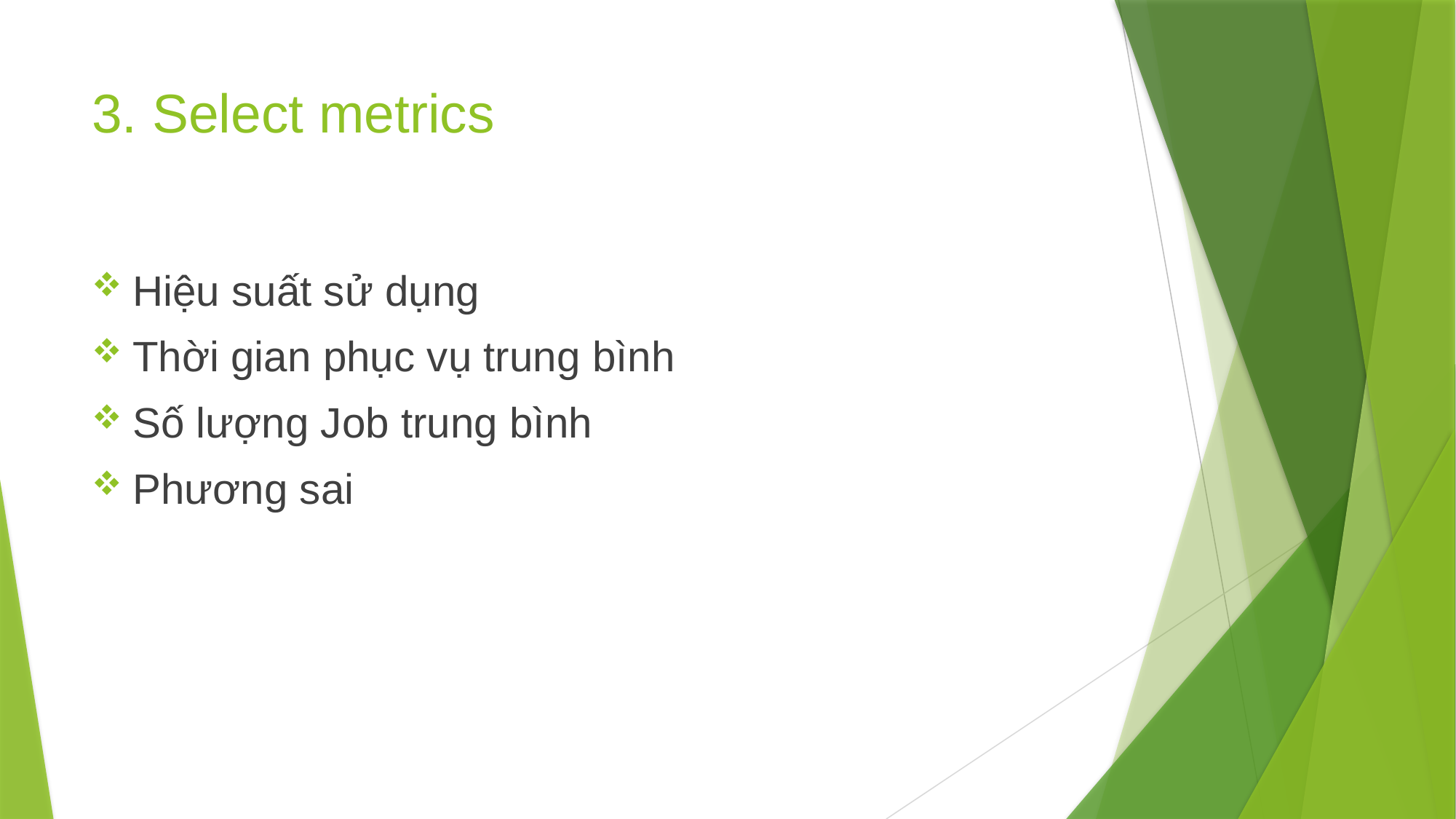

# 3. Select metrics
Hiệu suất sử dụng
Thời gian phục vụ trung bình
Số lượng Job trung bình
Phương sai